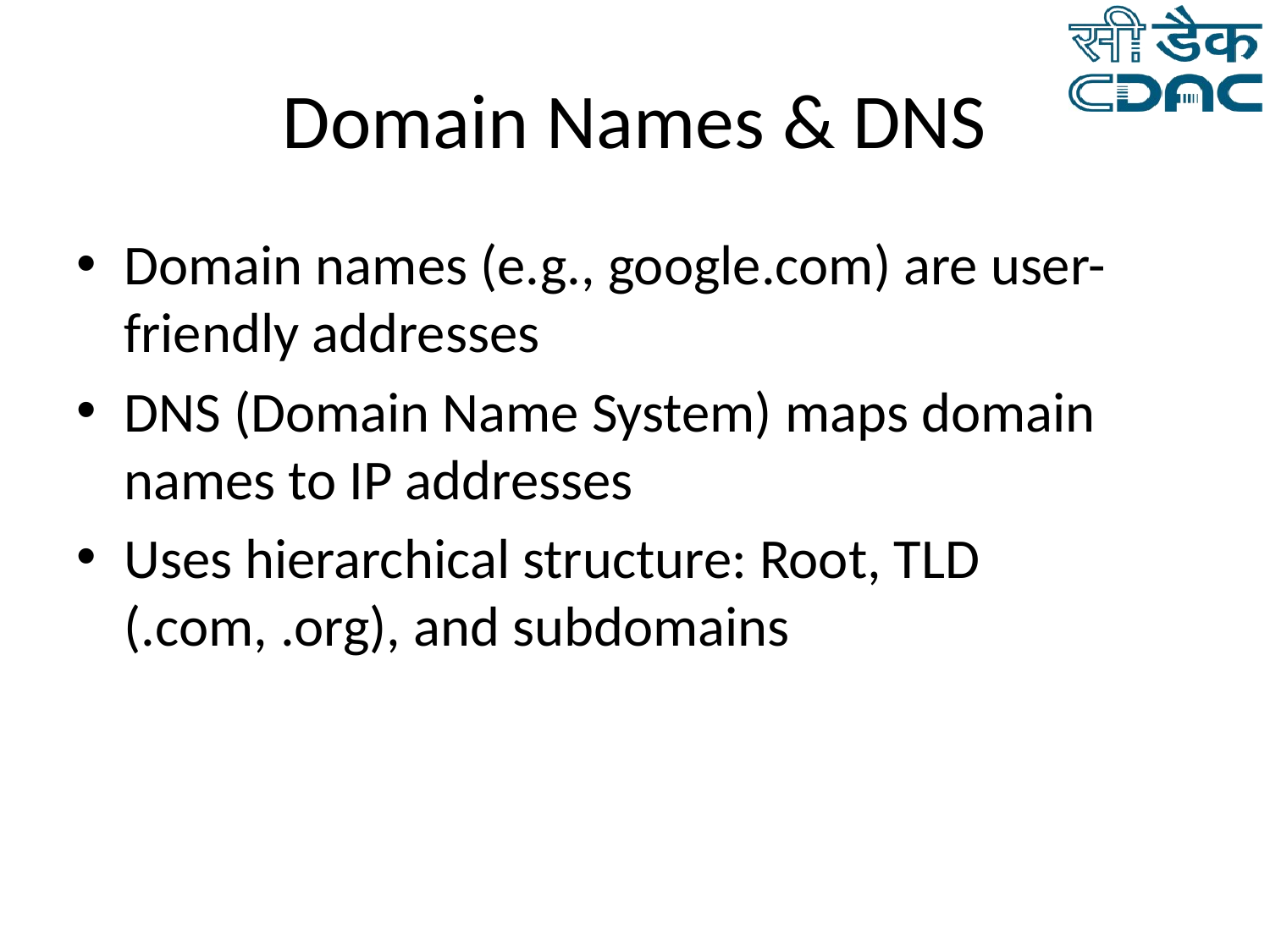

# Domain Names & DNS
Domain names (e.g., google.com) are user-friendly addresses
DNS (Domain Name System) maps domain names to IP addresses
Uses hierarchical structure: Root, TLD (.com, .org), and subdomains